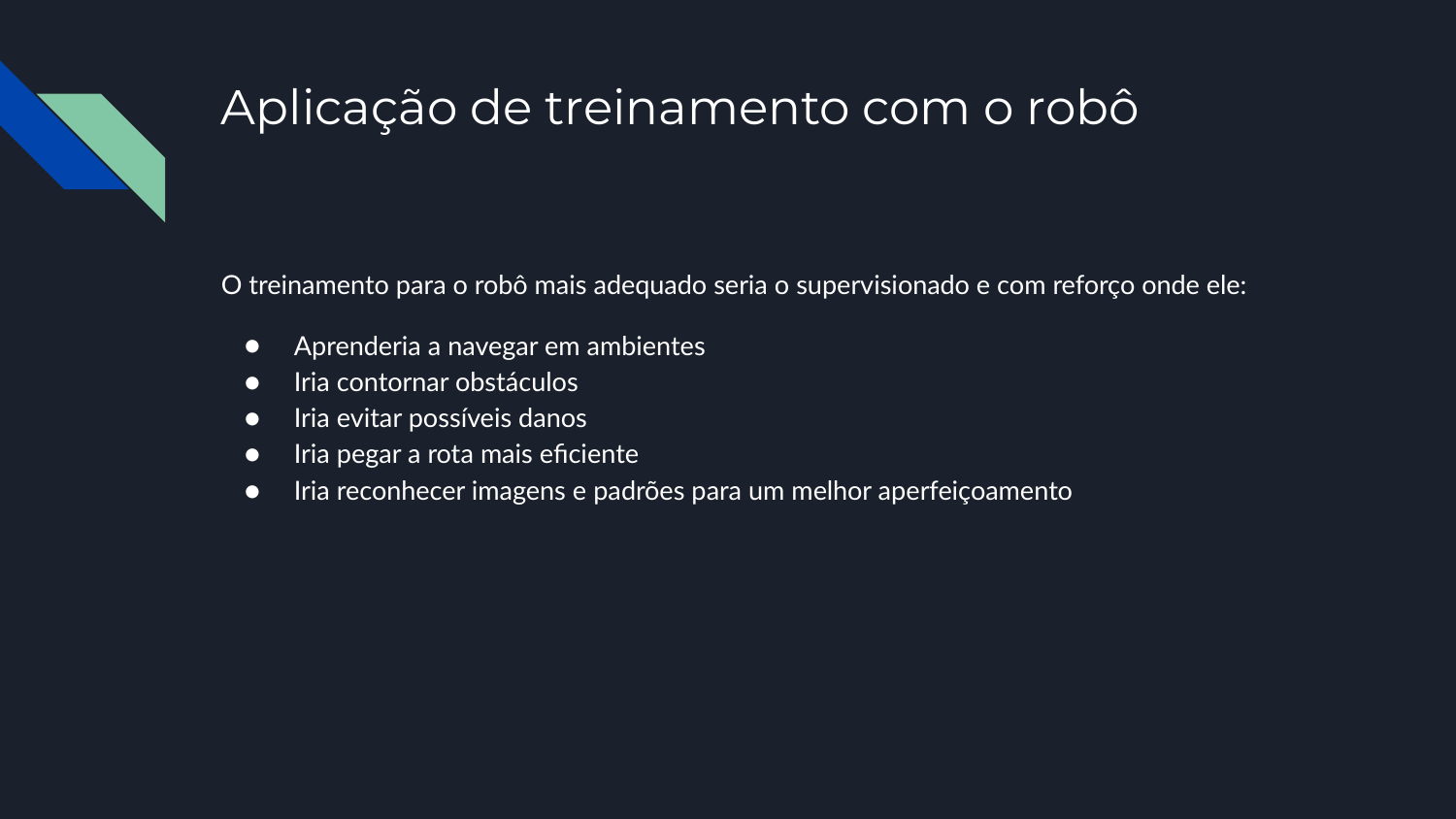

# Aplicação de treinamento com o robô
O treinamento para o robô mais adequado seria o supervisionado e com reforço onde ele:
Aprenderia a navegar em ambientes
Iria contornar obstáculos
Iria evitar possíveis danos
Iria pegar a rota mais eficiente
Iria reconhecer imagens e padrões para um melhor aperfeiçoamento